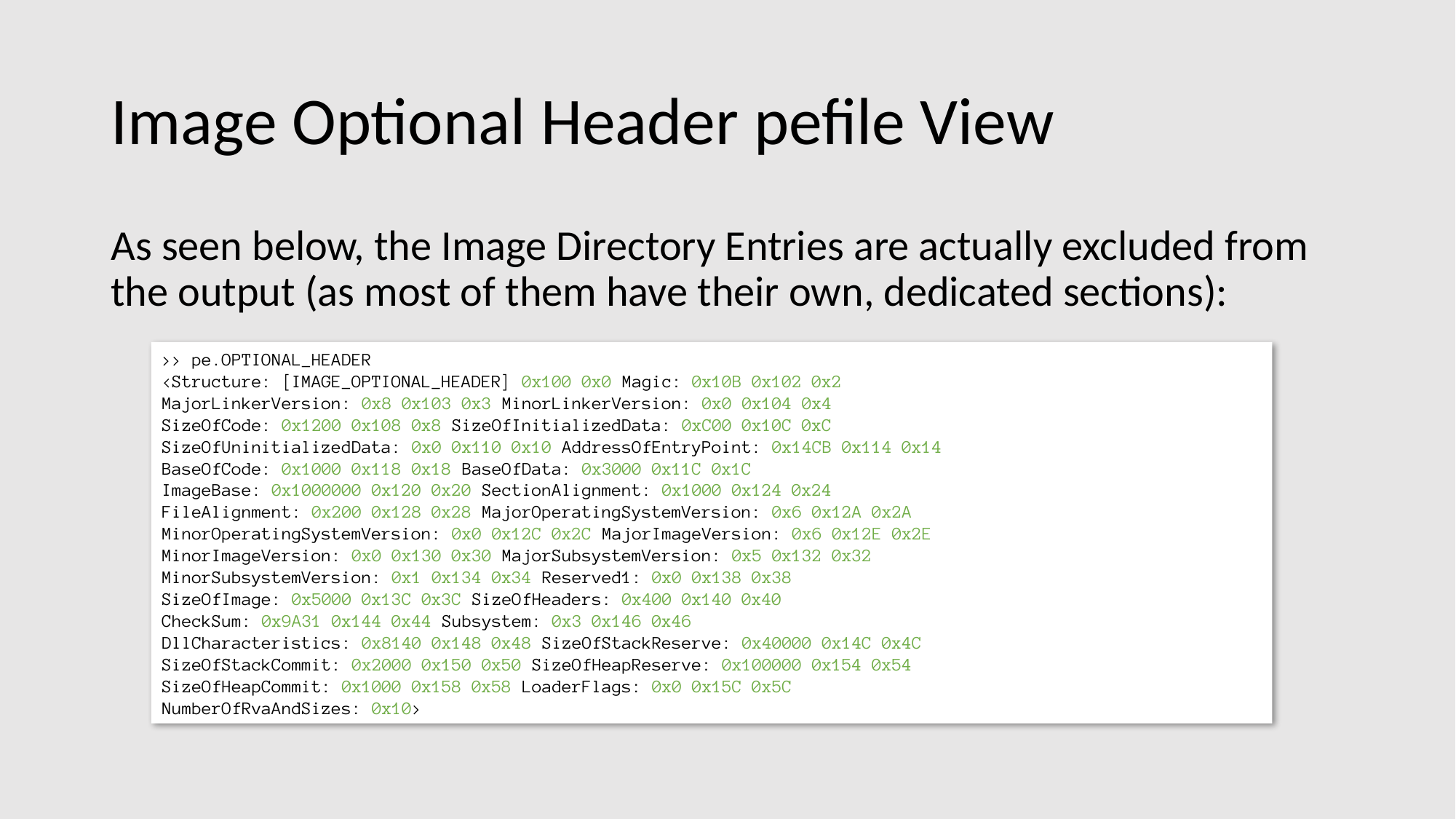

# Image Optional Header pefile View
As seen below, the Image Directory Entries are actually excluded from the output (as most of them have their own, dedicated sections):
>> pe.OPTIONAL_HEADER
<Structure: [IMAGE_OPTIONAL_HEADER] 0x100 0x0 Magic: 0x10B 0x102 0x2
MajorLinkerVersion: 0x8 0x103 0x3 MinorLinkerVersion: 0x0 0x104 0x4
SizeOfCode: 0x1200 0x108 0x8 SizeOfInitializedData: 0xC00 0x10C 0xC
SizeOfUninitializedData: 0x0 0x110 0x10 AddressOfEntryPoint: 0x14CB 0x114 0x14
BaseOfCode: 0x1000 0x118 0x18 BaseOfData: 0x3000 0x11C 0x1C
ImageBase: 0x1000000 0x120 0x20 SectionAlignment: 0x1000 0x124 0x24
FileAlignment: 0x200 0x128 0x28 MajorOperatingSystemVersion: 0x6 0x12A 0x2A
MinorOperatingSystemVersion: 0x0 0x12C 0x2C MajorImageVersion: 0x6 0x12E 0x2E
MinorImageVersion: 0x0 0x130 0x30 MajorSubsystemVersion: 0x5 0x132 0x32
MinorSubsystemVersion: 0x1 0x134 0x34 Reserved1: 0x0 0x138 0x38
SizeOfImage: 0x5000 0x13C 0x3C SizeOfHeaders: 0x400 0x140 0x40
CheckSum: 0x9A31 0x144 0x44 Subsystem: 0x3 0x146 0x46
DllCharacteristics: 0x8140 0x148 0x48 SizeOfStackReserve: 0x40000 0x14C 0x4C
SizeOfStackCommit: 0x2000 0x150 0x50 SizeOfHeapReserve: 0x100000 0x154 0x54
SizeOfHeapCommit: 0x1000 0x158 0x58 LoaderFlags: 0x0 0x15C 0x5C
NumberOfRvaAndSizes: 0x10>